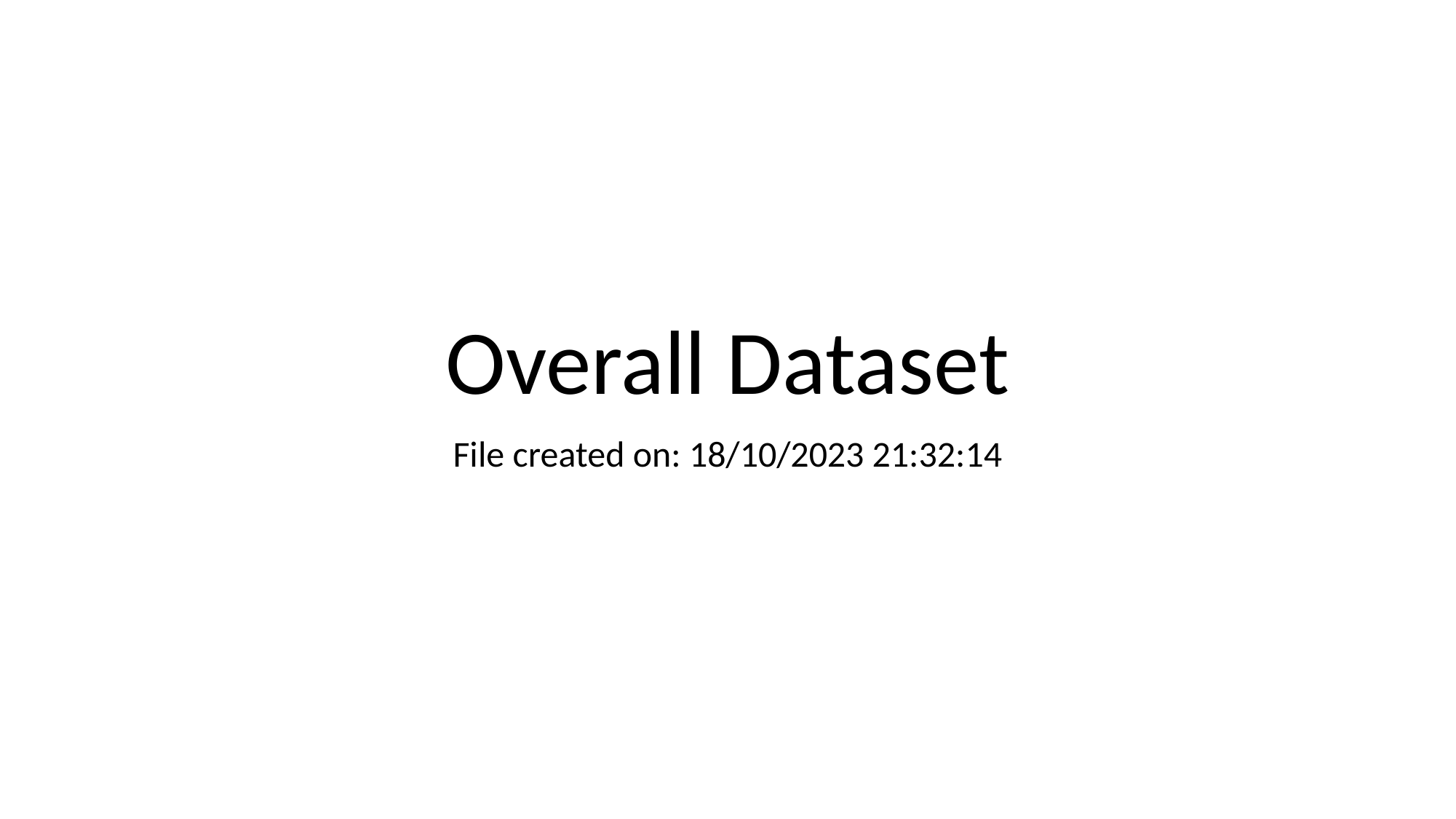

# Overall Dataset
File created on: 18/10/2023 21:32:14